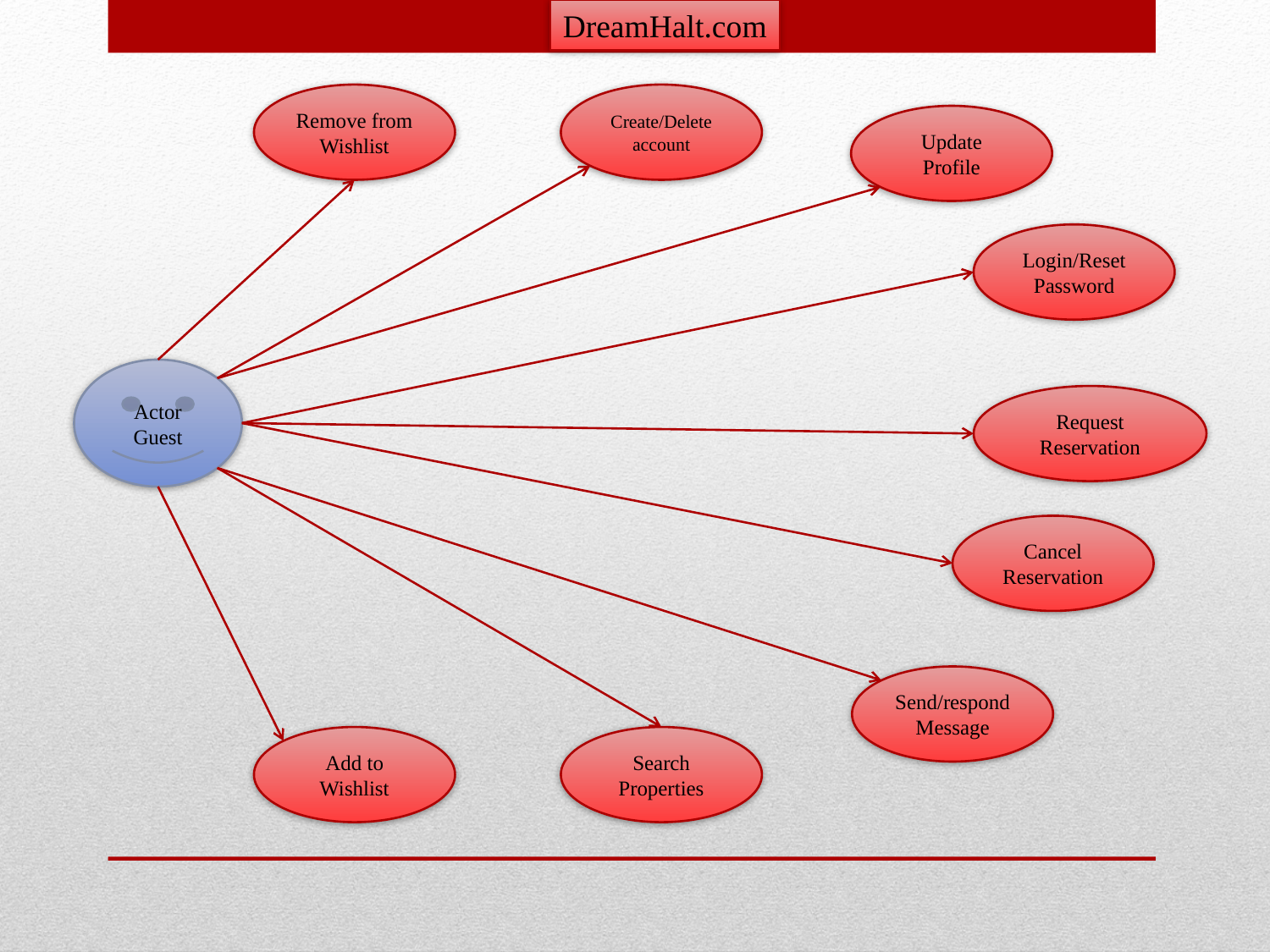

DreamHalt.com
Remove from Wishlist
Create/Delete account
Update Profile
Login/Reset Password
Actor Guest
Request Reservation
Cancel Reservation
Send/respond Message
Add to Wishlist
Search Properties